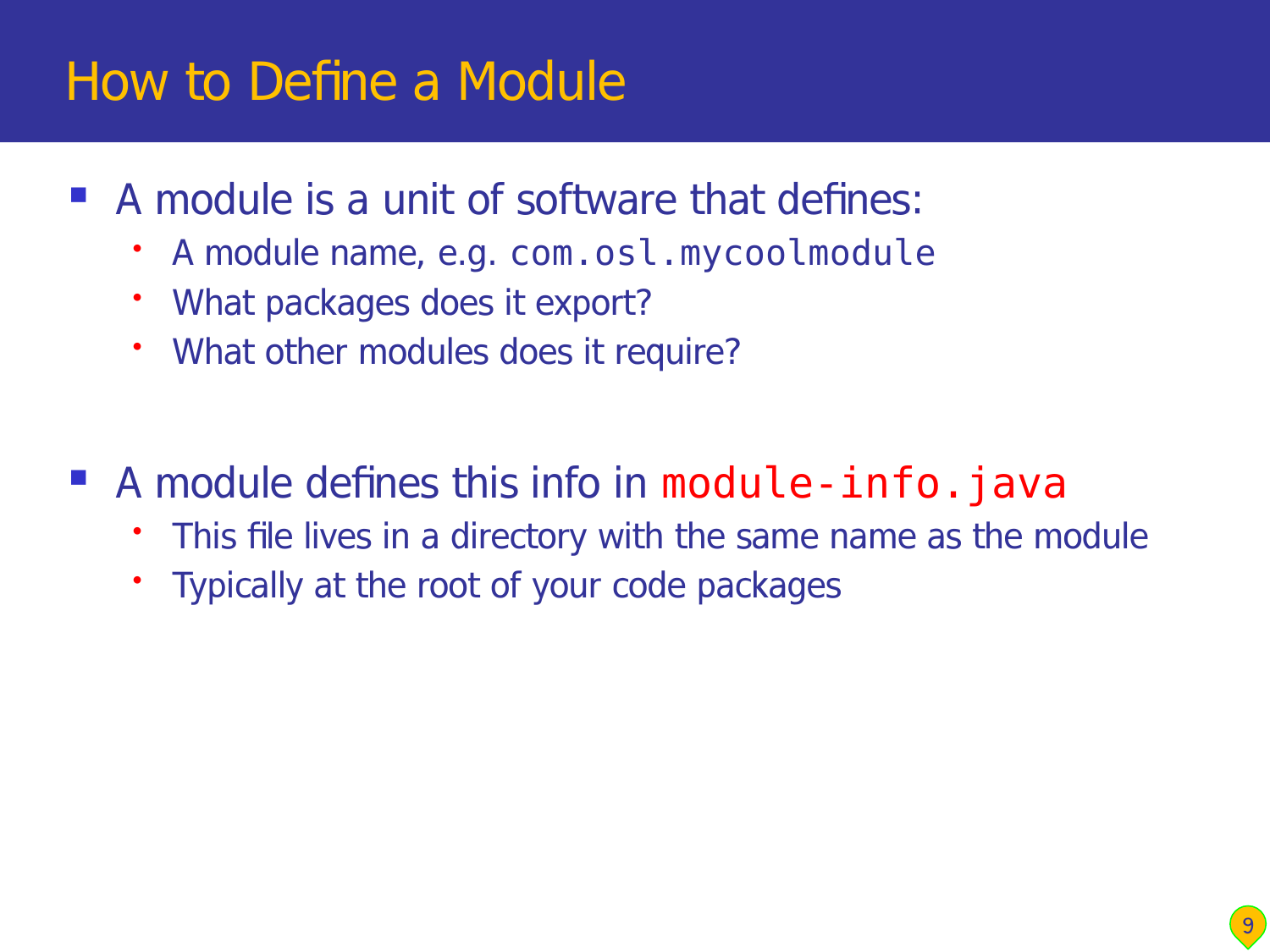

# How to Define a Module
A module is a unit of software that defines:
A module name, e.g. com.osl.mycoolmodule
What packages does it export?
What other modules does it require?

A module defines this info in module-info.java
This file lives in a directory with the same name as the module
Typically at the root of your code packages

9